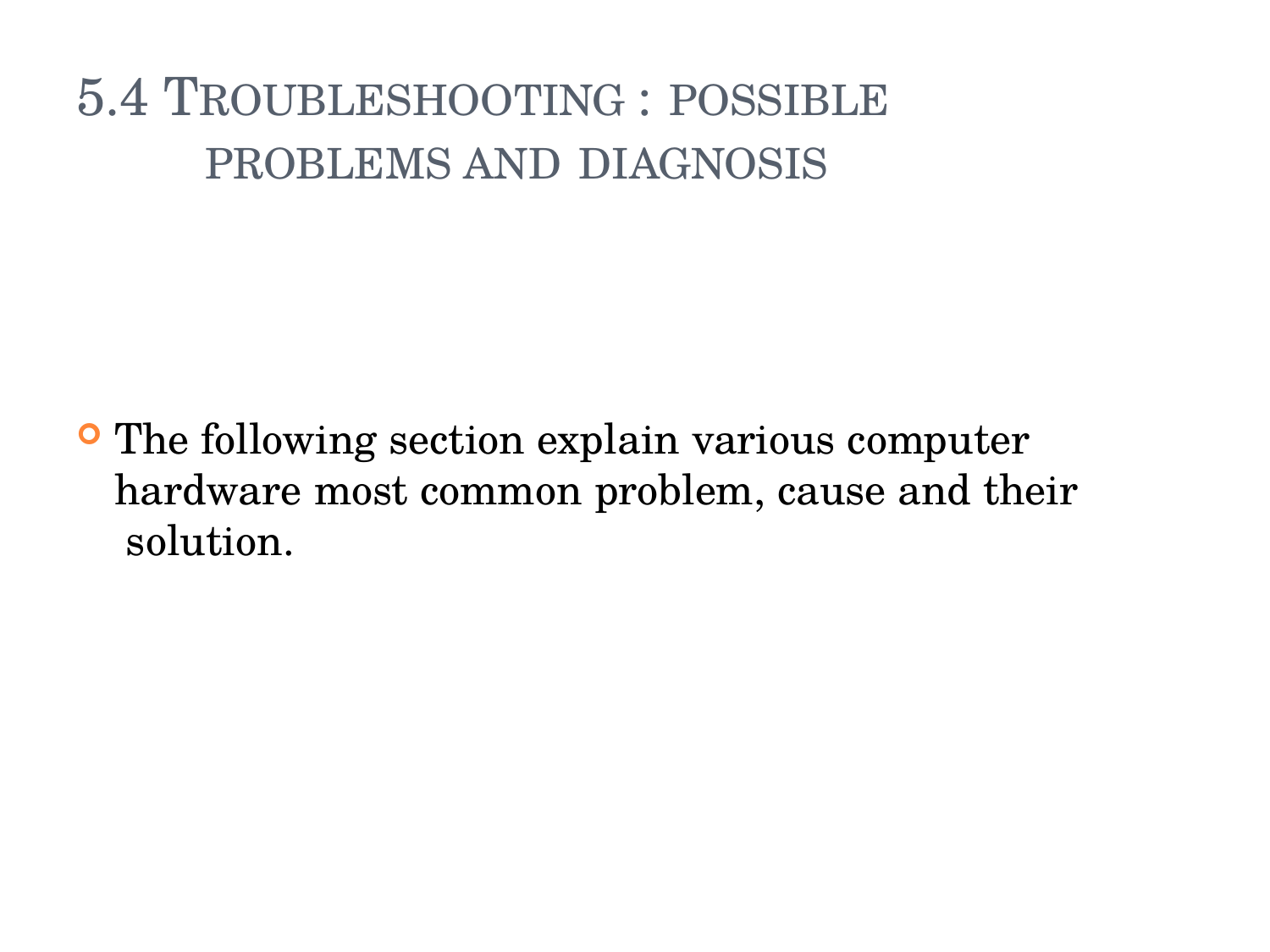

# 5.4 TROUBLESHOOTING : POSSIBLE
PROBLEMS AND DIAGNOSIS
The following section explain various computer  hardware most common problem, cause and their  solution.
12